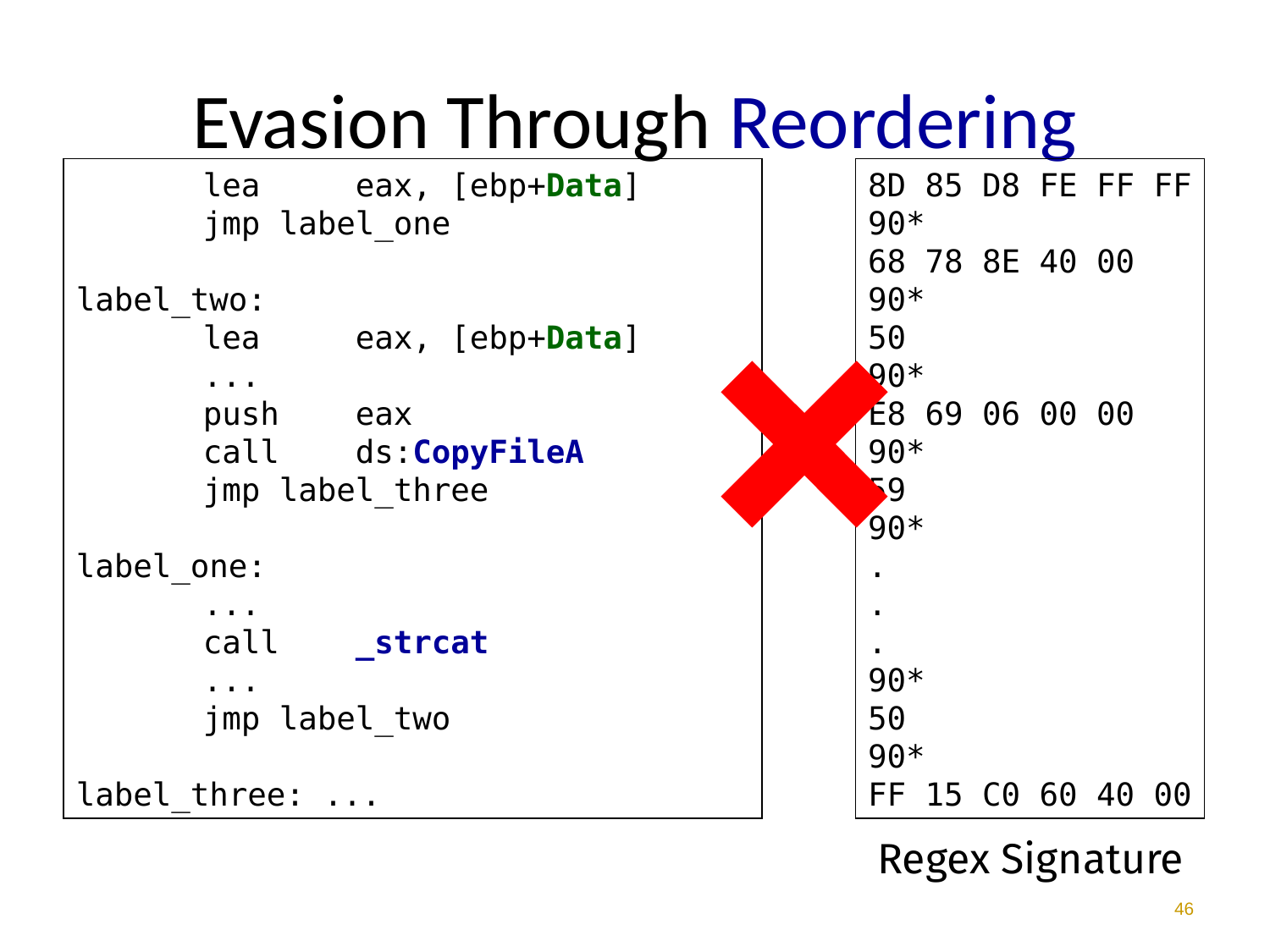

46
# Evasion Through Reordering
	lea     eax, [ebp+Data]
	jmp label_one

label_two:
	lea     eax, [ebp+Data]
	...
	push    eax
	call    ds:CopyFileA
	jmp label_three

label_one:
	...
	call    _strcat
	...
	jmp label_two

label_three: ...

lea     eax, [ebp+Data]
nop
push    offset aServices_exe
nop
nop
push    eax
call    _strcat
nop
nop
nop
pop     ecx
lea     eax, [ebp+Data]
pop     ecx
push    edi
push    eax
nop
lea     eax, [ebp+ExistingFileName]
push    eax
call    ds:CopyFileA
8D 85 D8 FE FF FF
90*
68 78 8E 40 00
90*
50
90*
E8 69 06 00 00
90*
59
90*
.
.
.
90*
50
90*
FF 15 C0 60 40 00

Regex Signature